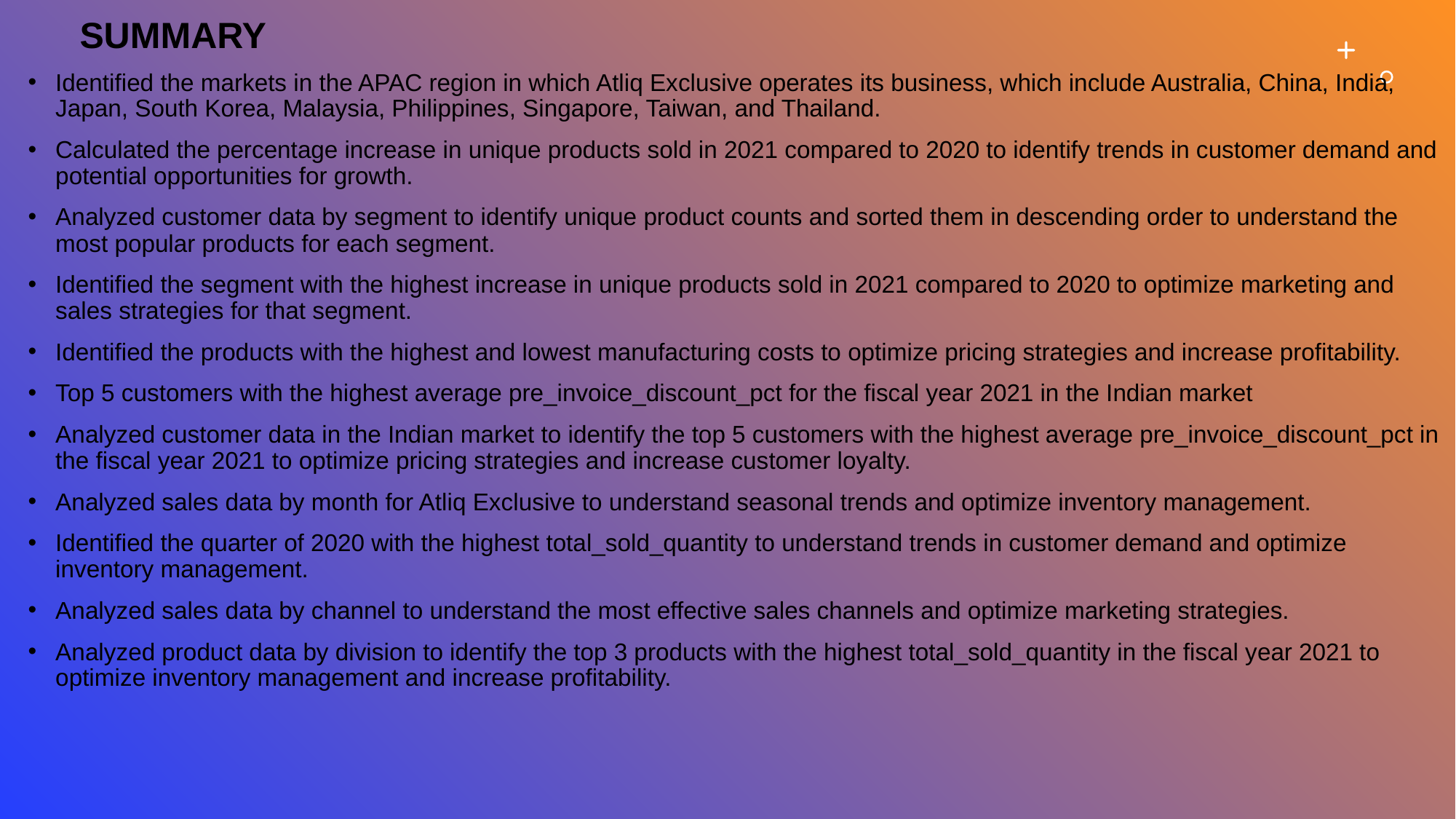

# Summary
Identified the markets in the APAC region in which Atliq Exclusive operates its business, which include Australia, China, India, Japan, South Korea, Malaysia, Philippines, Singapore, Taiwan, and Thailand.
Calculated the percentage increase in unique products sold in 2021 compared to 2020 to identify trends in customer demand and potential opportunities for growth.
Analyzed customer data by segment to identify unique product counts and sorted them in descending order to understand the most popular products for each segment.
Identified the segment with the highest increase in unique products sold in 2021 compared to 2020 to optimize marketing and sales strategies for that segment.
Identified the products with the highest and lowest manufacturing costs to optimize pricing strategies and increase profitability.
Top 5 customers with the highest average pre_invoice_discount_pct for the fiscal year 2021 in the Indian market
Analyzed customer data in the Indian market to identify the top 5 customers with the highest average pre_invoice_discount_pct in the fiscal year 2021 to optimize pricing strategies and increase customer loyalty.
Analyzed sales data by month for Atliq Exclusive to understand seasonal trends and optimize inventory management.
Identified the quarter of 2020 with the highest total_sold_quantity to understand trends in customer demand and optimize inventory management.
Analyzed sales data by channel to understand the most effective sales channels and optimize marketing strategies.
Analyzed product data by division to identify the top 3 products with the highest total_sold_quantity in the fiscal year 2021 to optimize inventory management and increase profitability.